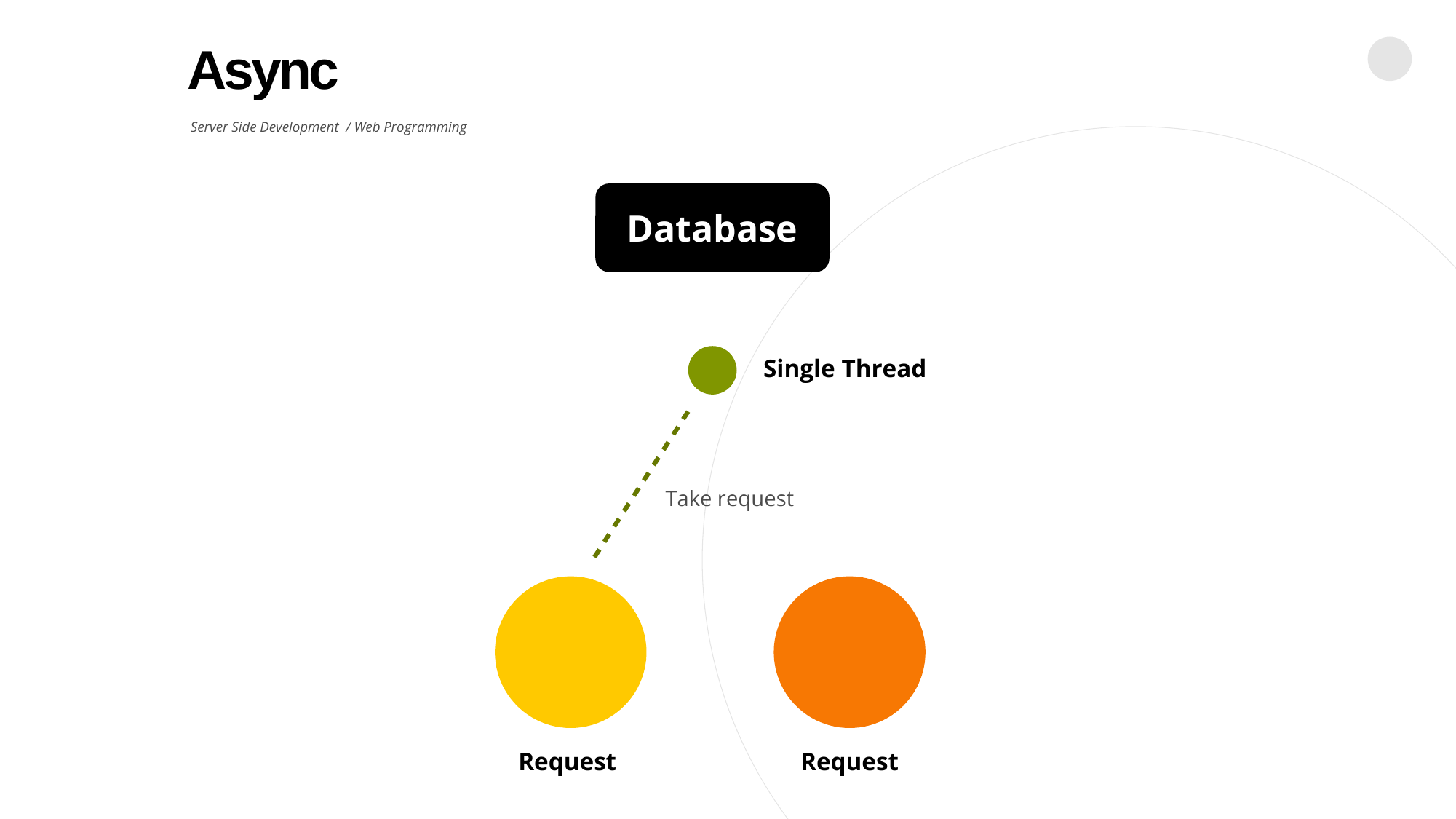

Async
5
Server Side Development  / Web Programming
Database

Single Thread

Take request

Request
Request